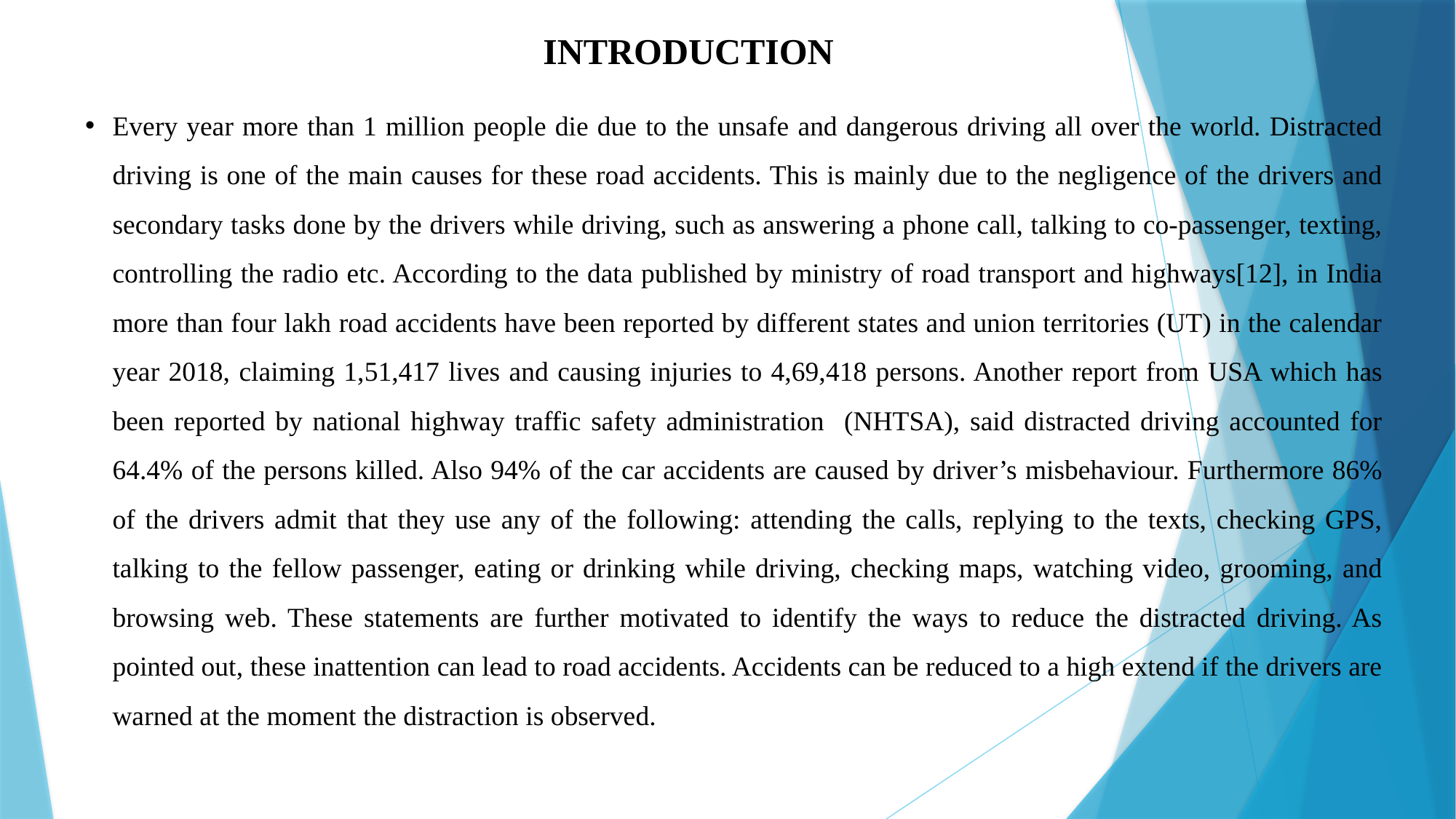

INTRODUCTION
Every year more than 1 million people die due to the unsafe and dangerous driving all over the world. Distracted driving is one of the main causes for these road accidents. This is mainly due to the negligence of the drivers and secondary tasks done by the drivers while driving, such as answering a phone call, talking to co-passenger, texting, controlling the radio etc. According to the data published by ministry of road transport and highways[12], in India more than four lakh road accidents have been reported by different states and union territories (UT) in the calendar year 2018, claiming 1,51,417 lives and causing injuries to 4,69,418 persons. Another report from USA which has been reported by national highway traffic safety administration  (NHTSA), said distracted driving accounted for 64.4% of the persons killed. Also 94% of the car accidents are caused by driver’s misbehaviour. Furthermore 86% of the drivers admit that they use any of the following: attending the calls, replying to the texts, checking GPS, talking to the fellow passenger, eating or drinking while driving, checking maps, watching video, grooming, and browsing web. These statements are further motivated to identify the ways to reduce the distracted driving. As pointed out, these inattention can lead to road accidents. Accidents can be reduced to a high extend if the drivers are warned at the moment the distraction is observed.